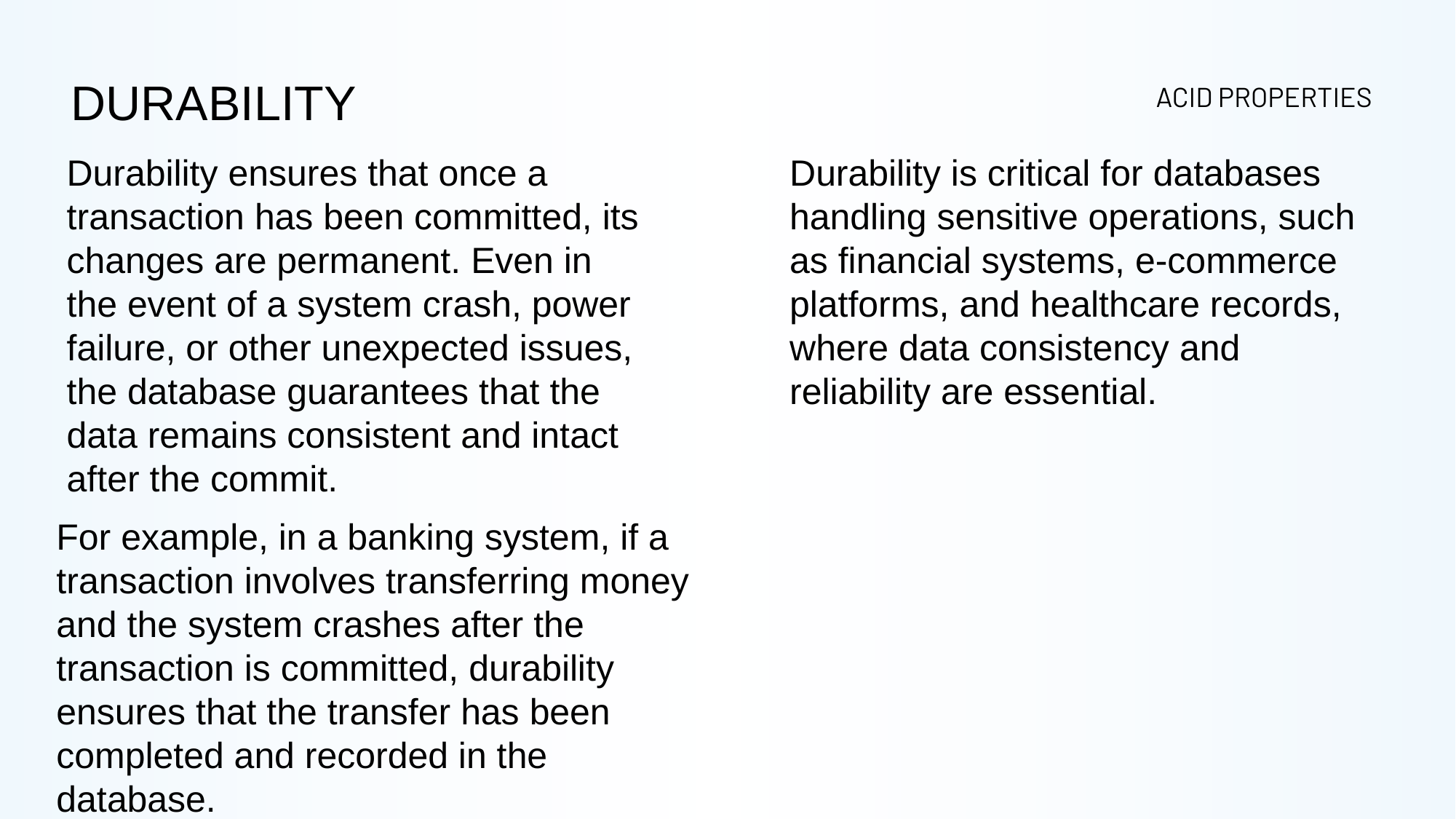

#
DURABILITY
ACID PROPERTIES
Durability ensures that once a transaction has been committed, its changes are permanent. Even in the event of a system crash, power failure, or other unexpected issues, the database guarantees that the data remains consistent and intact after the commit.
Durability is critical for databases handling sensitive operations, such as financial systems, e-commerce platforms, and healthcare records, where data consistency and reliability are essential.

For example, in a banking system, if a transaction involves transferring money and the system crashes after the transaction is committed, durability ensures that the transfer has been completed and recorded in the database.